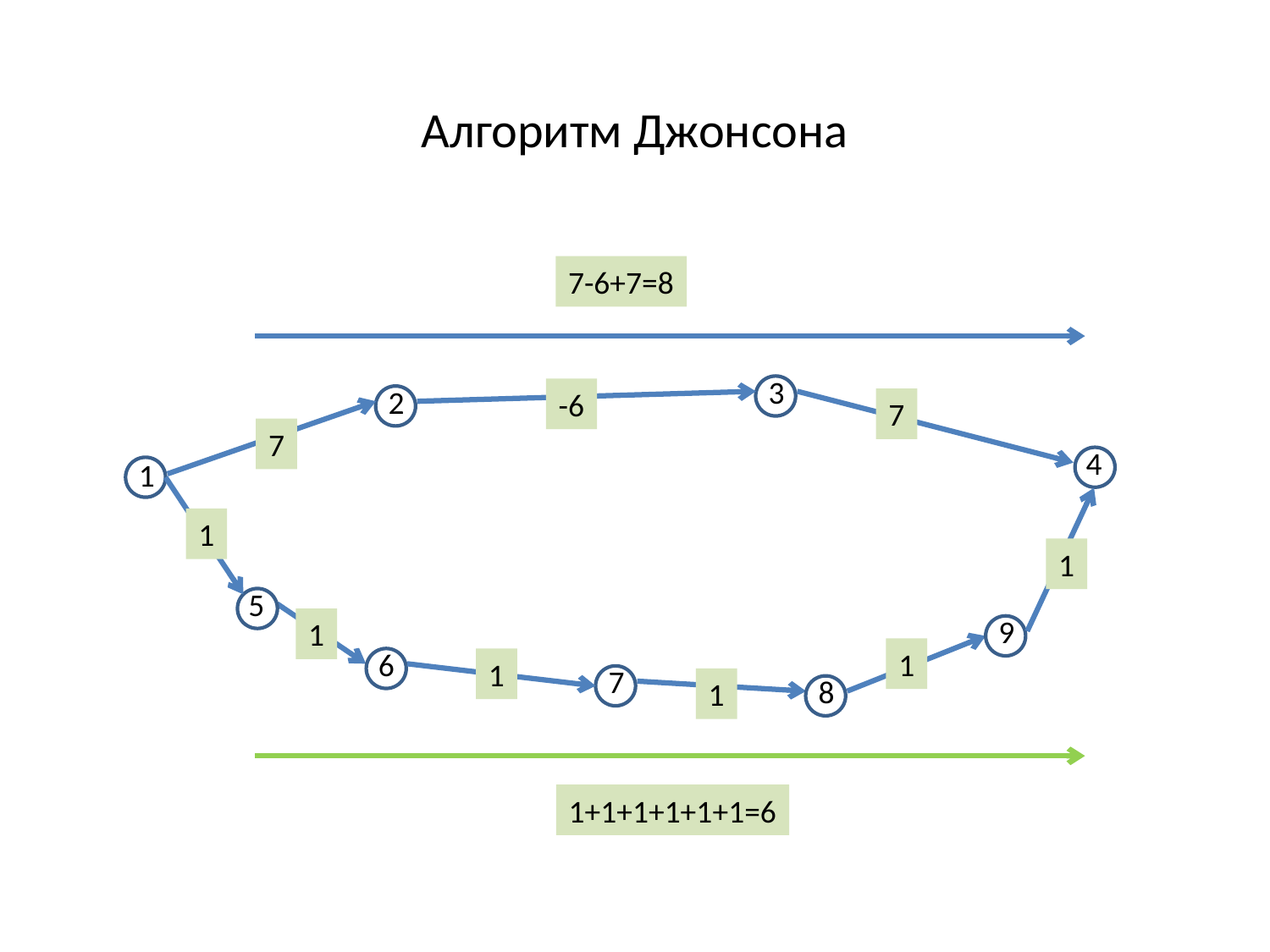

Алгоритм Джонсона
7-6+7=8
3
2

-6

7
7
4

1

1
1
5

9
1

6
1

1
7

8
1

1+1+1+1+1+1=6